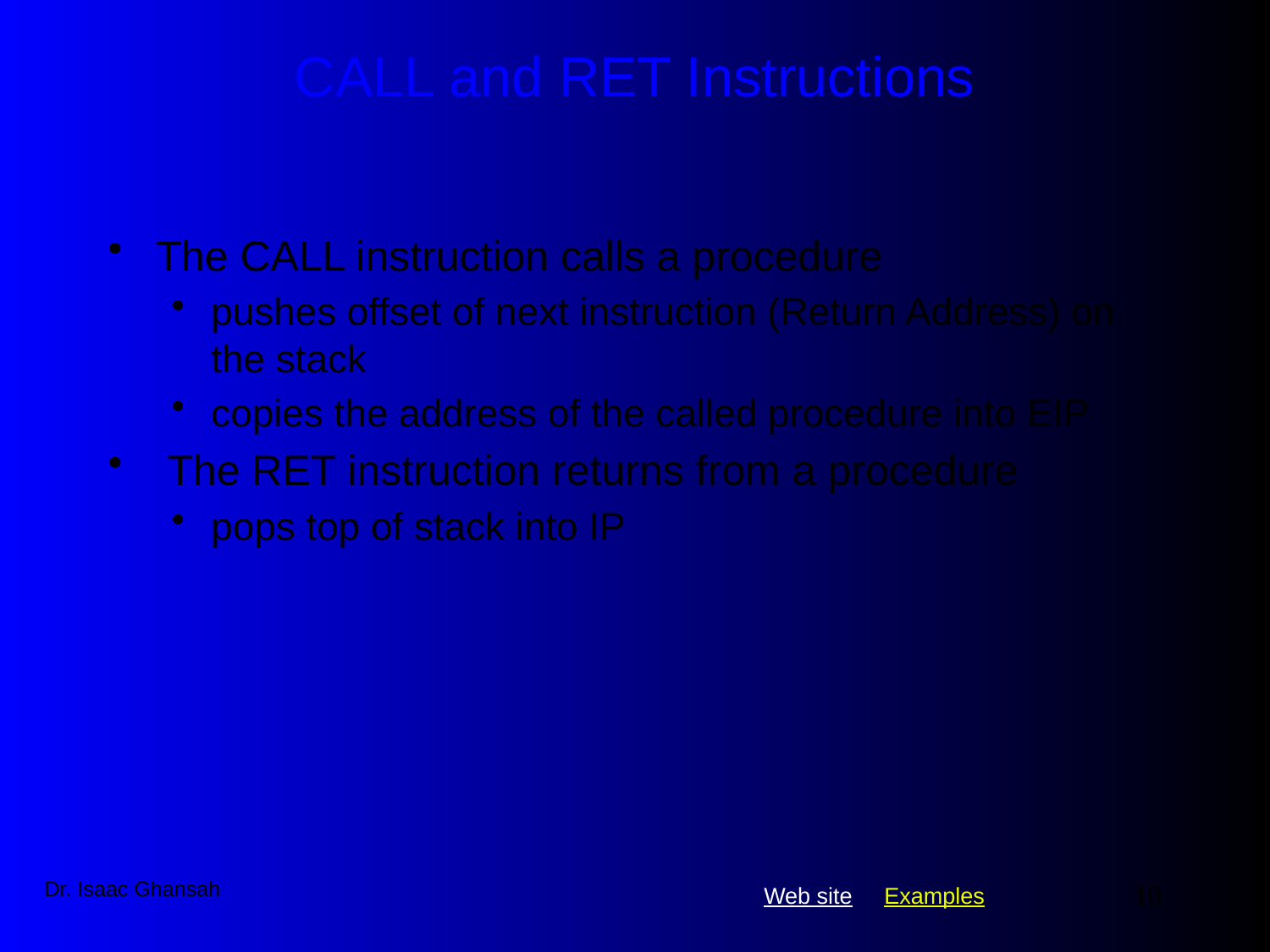

# CALL and RET Instructions
The CALL instruction calls a procedure
pushes offset of next instruction (Return Address) on the stack
copies the address of the called procedure into EIP
 The RET instruction returns from a procedure
pops top of stack into IP
Dr. Isaac Ghansah
10